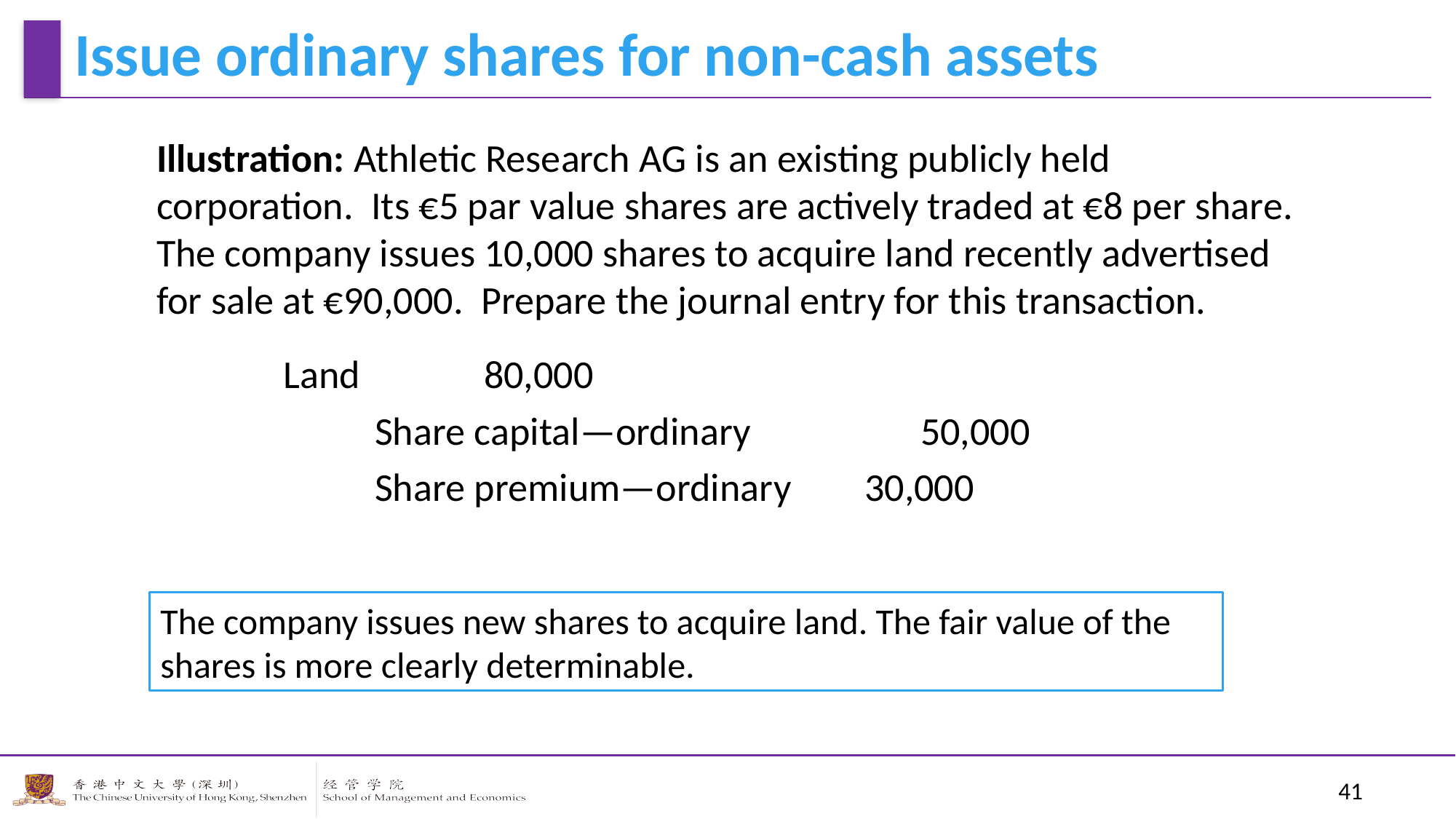

# Issue ordinary shares for non-cash assets
Illustration: Athletic Research AG is an existing publicly held corporation.  Its €5 par value shares are actively traded at €8 per share. The company issues 10,000 shares to acquire land recently advertised for sale at €90,000.  Prepare the journal entry for this transaction.
	  Land		80,000
		Share capital—ordinary		50,000
		Share premium—ordinary	      30,000
The company issues new shares to acquire land. The fair value of the shares is more clearly determinable.
41